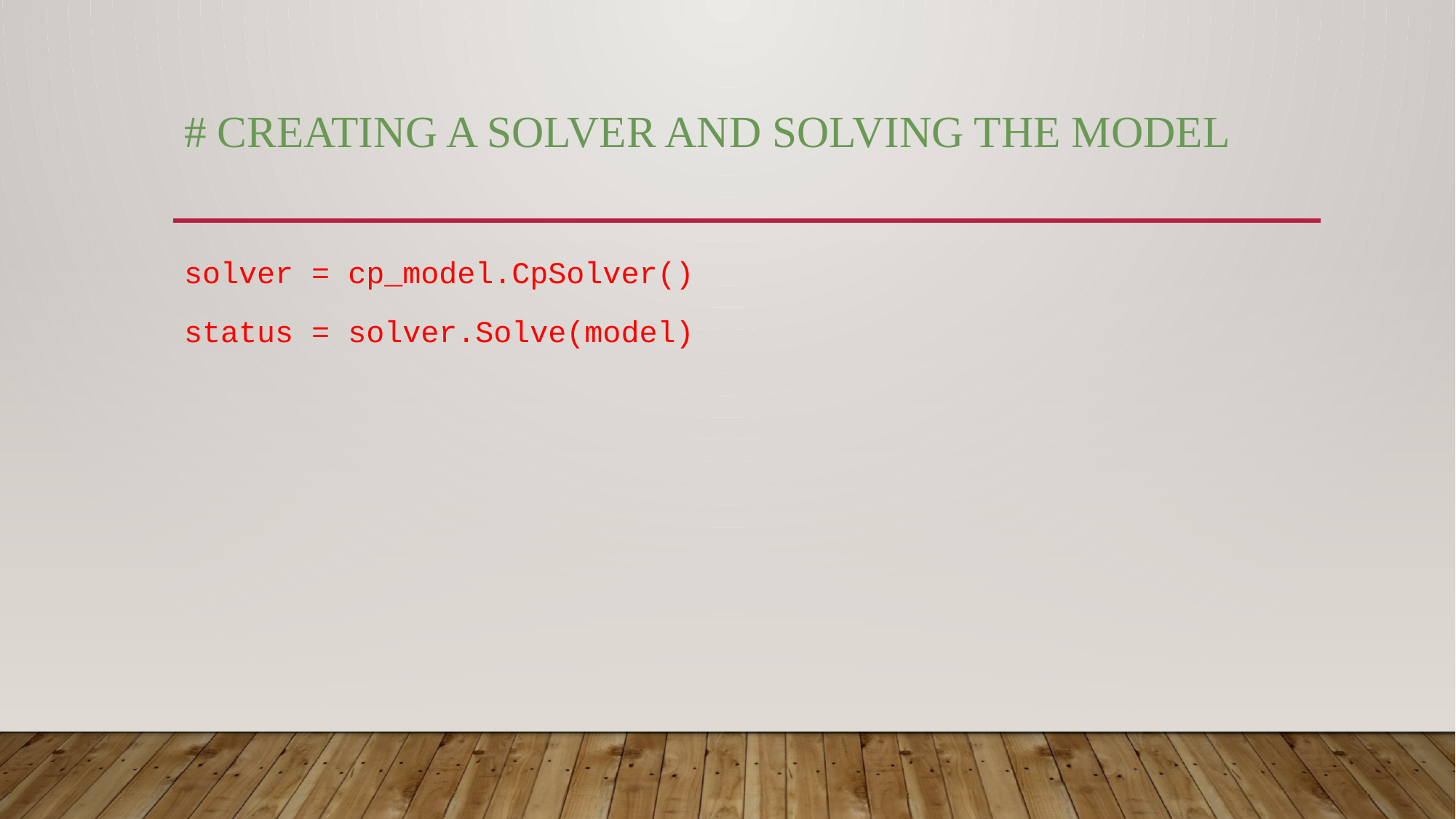

# # Creating a solver and solving the model
solver = cp_model.CpSolver()
status = solver.Solve(model)